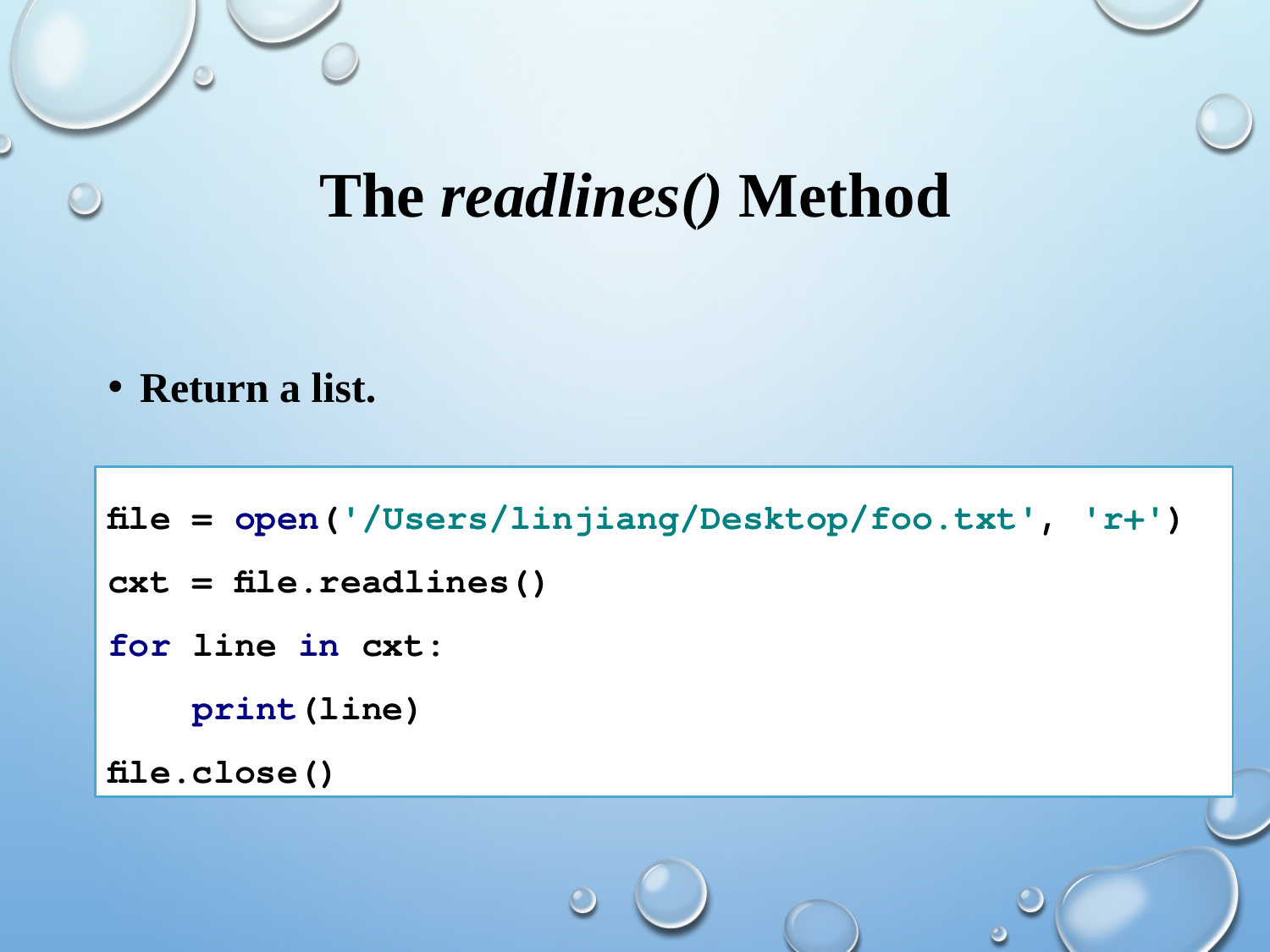

# The readlines() Method
Return a list.
file = open('/Users/linjiang/Desktop/foo.txt', 'r+')
cxt = file.readlines()
for line in cxt:
    print(line)
file.close()